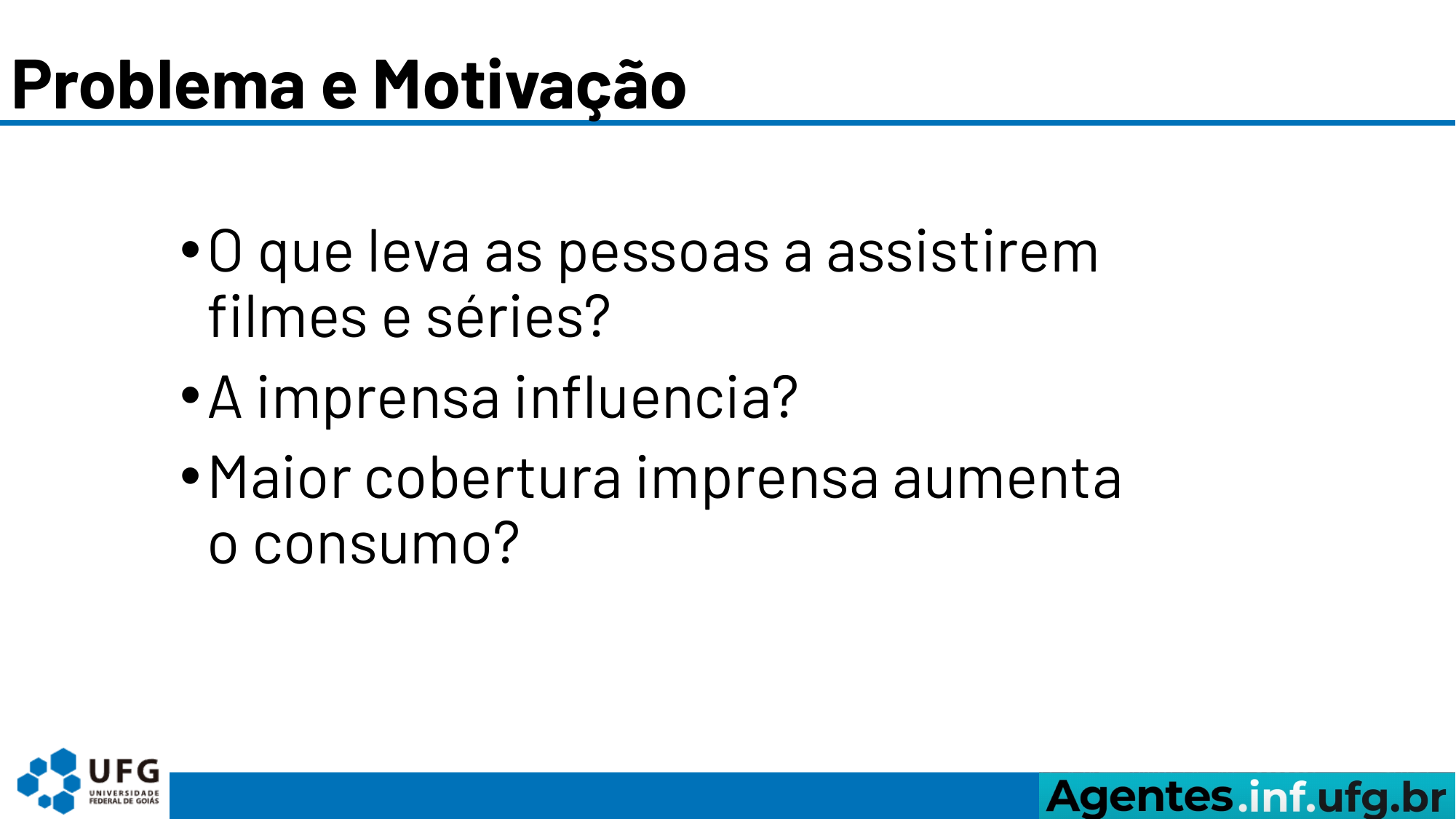

Problema e Motivação
O que leva as pessoas a assistirem filmes e séries?
A imprensa influencia?
Maior cobertura imprensa aumenta o consumo?